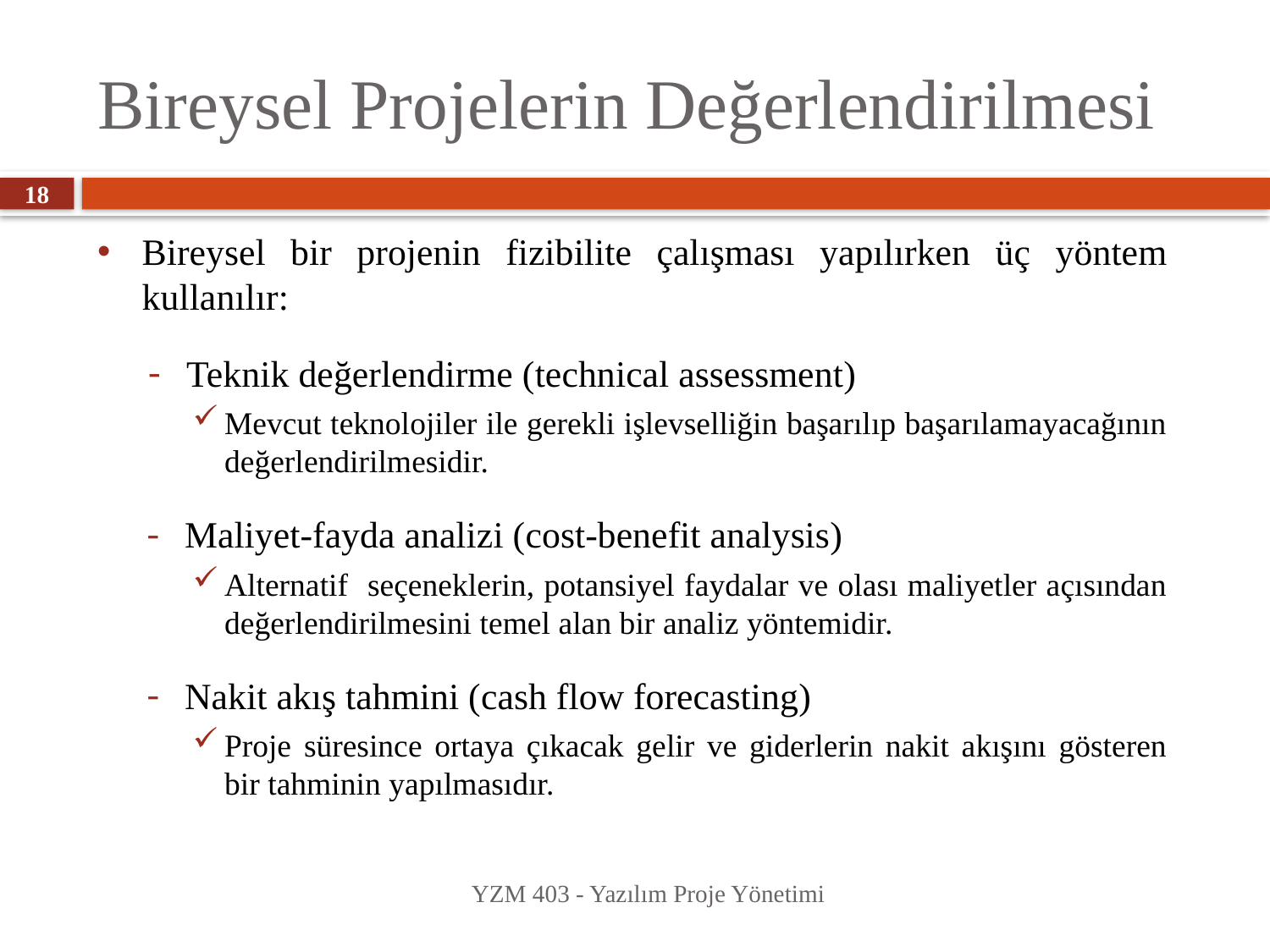

# Bireysel Projelerin Değerlendirilmesi
18
Bireysel bir projenin fizibilite çalışması yapılırken üç yöntem kullanılır:

Teknik değerlendirme (technical assessment)
Mevcut teknolojiler ile gerekli işlevselliğin başarılıp başarılamayacağının değerlendirilmesidir.

Maliyet-fayda analizi (cost-benefit analysis)
Alternatif  seçeneklerin, potansiyel faydalar ve olası maliyetler açısından değerlendirilmesini temel alan bir analiz yöntemidir.

Nakit akış tahmini (cash flow forecasting)
Proje süresince ortaya çıkacak gelir ve giderlerin nakit akışını gösteren bir tahminin yapılmasıdır.

YZM 403 - Yazılım Proje Yönetimi